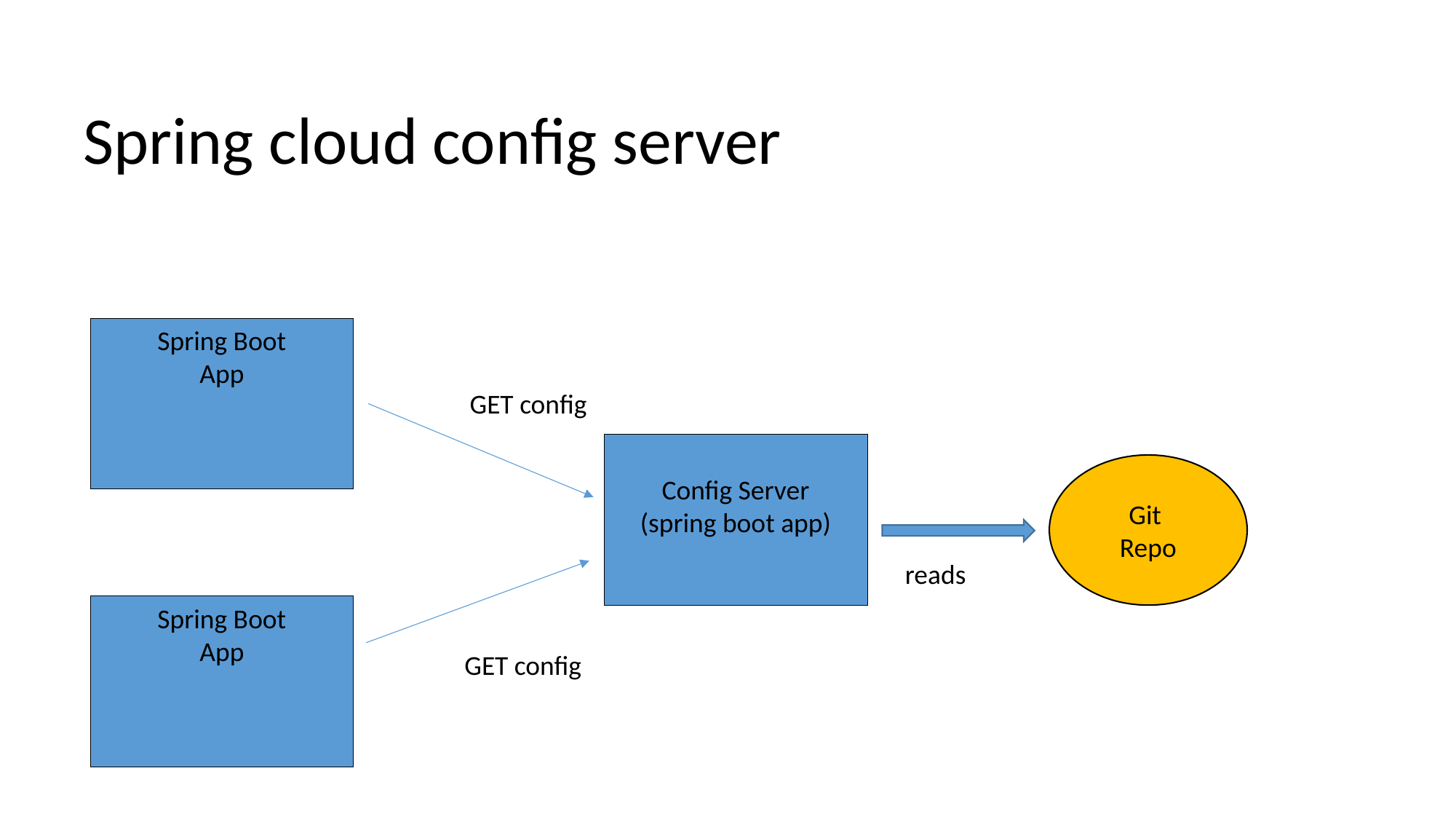

Spring cloud config server

Spring Boot
App
GET config

Config Server
(spring boot app)
Git
Repo

reads
Spring Boot
App
GET config